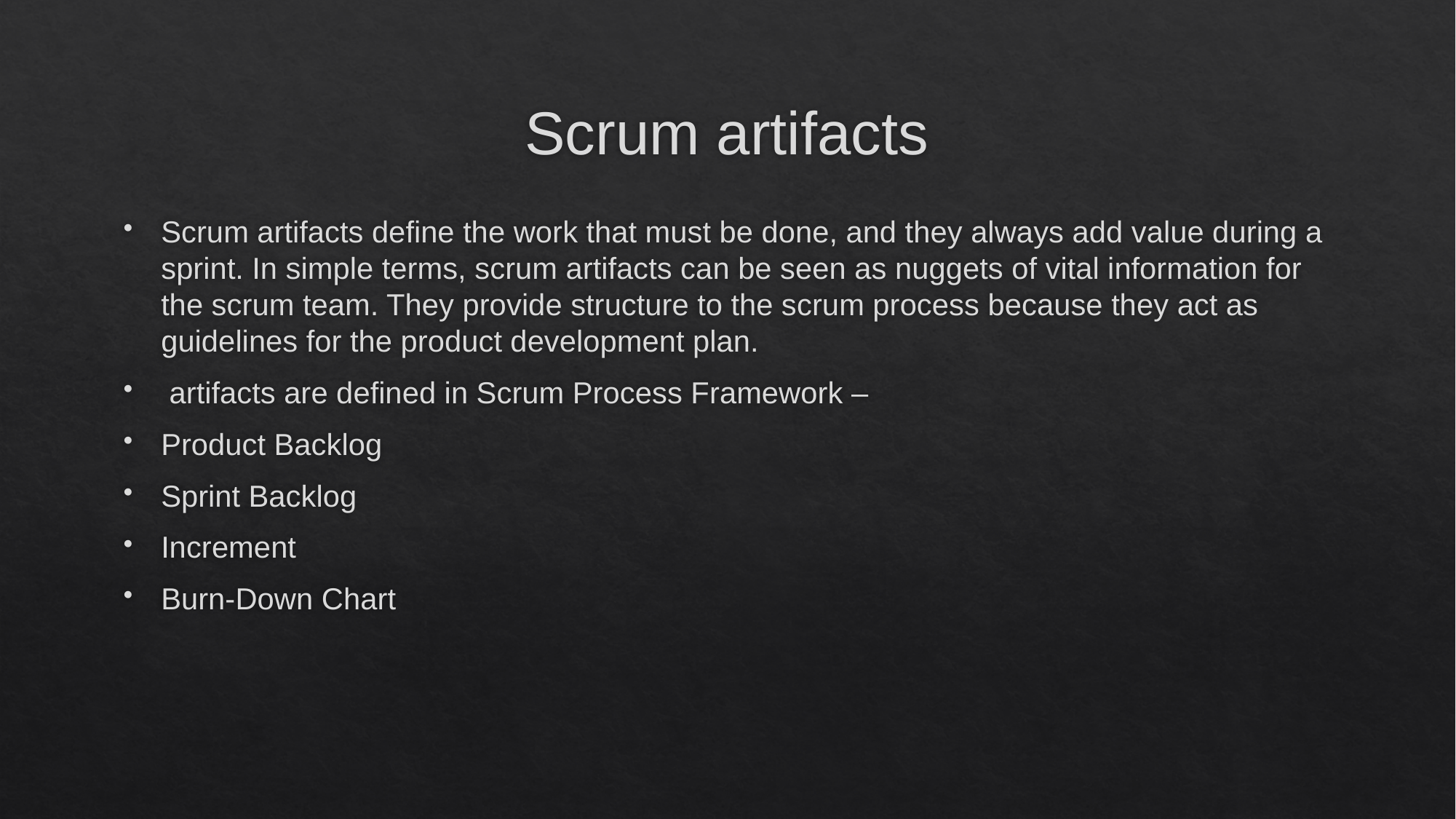

# Scrum artifacts
Scrum artifacts define the work that must be done, and they always add value during a sprint. In simple terms, scrum artifacts can be seen as nuggets of vital information for the scrum team. They provide structure to the scrum process because they act as guidelines for the product development plan.
 artifacts are defined in Scrum Process Framework –
Product Backlog
Sprint Backlog
Increment
Burn-Down Chart